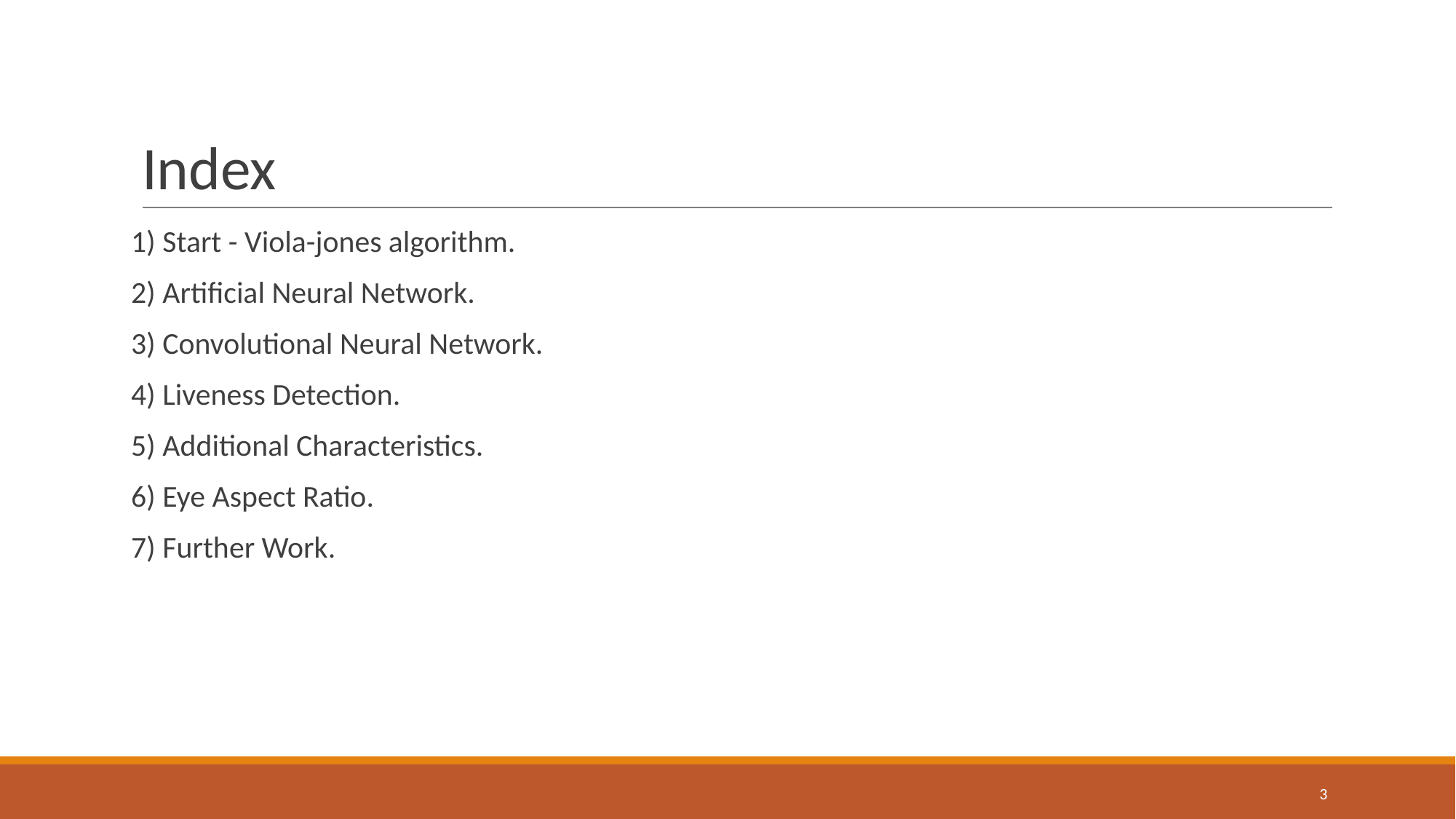

# Index
1) Start - Viola-jones algorithm.
2) Artificial Neural Network.
3) Convolutional Neural Network.
4) Liveness Detection.
5) Additional Characteristics.
6) Eye Aspect Ratio.
7) Further Work.
3